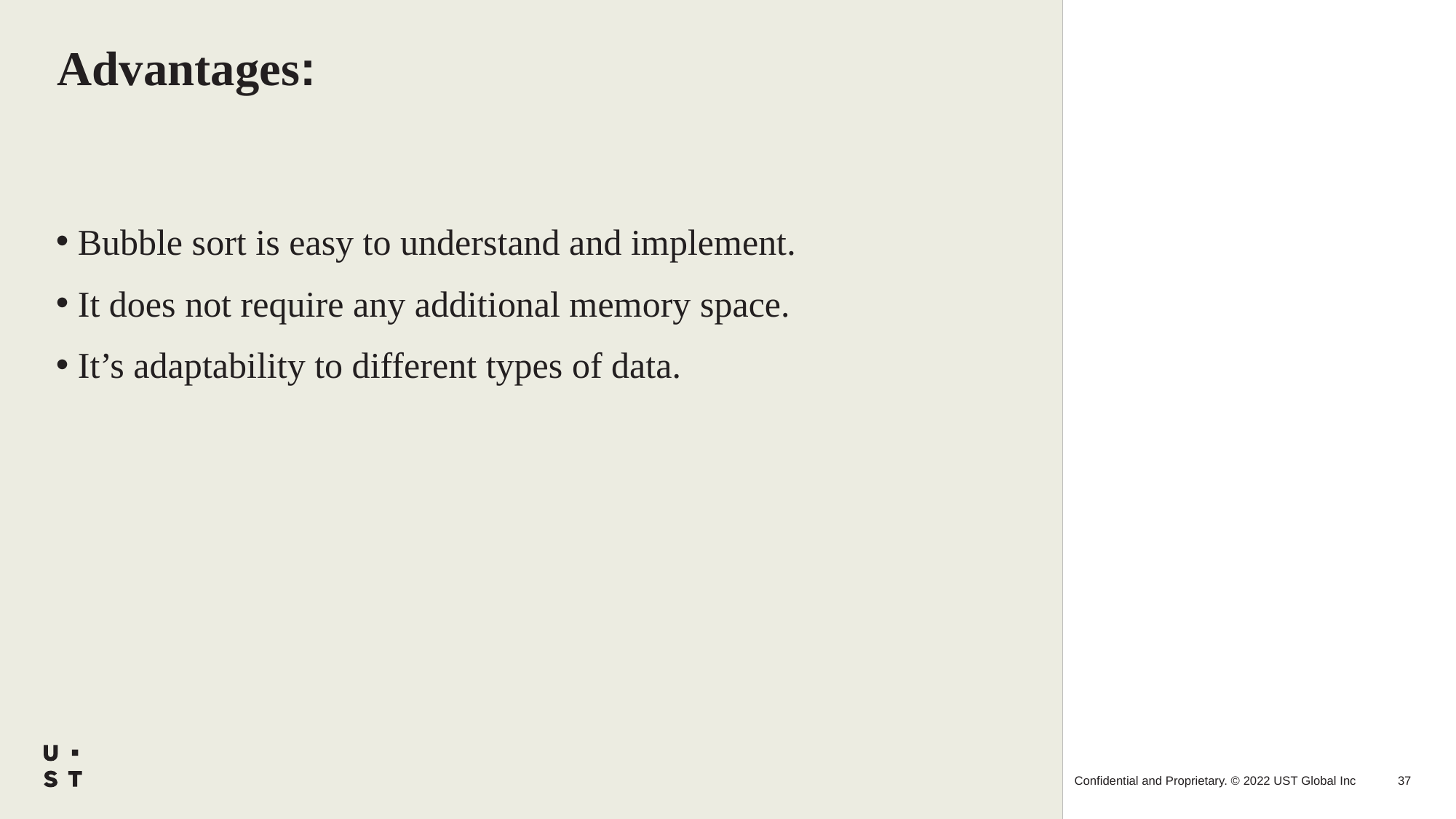

# Advantages:

Bubble sort is easy to understand and implement.
It does not require any additional memory space.
It’s adaptability to different types of data.